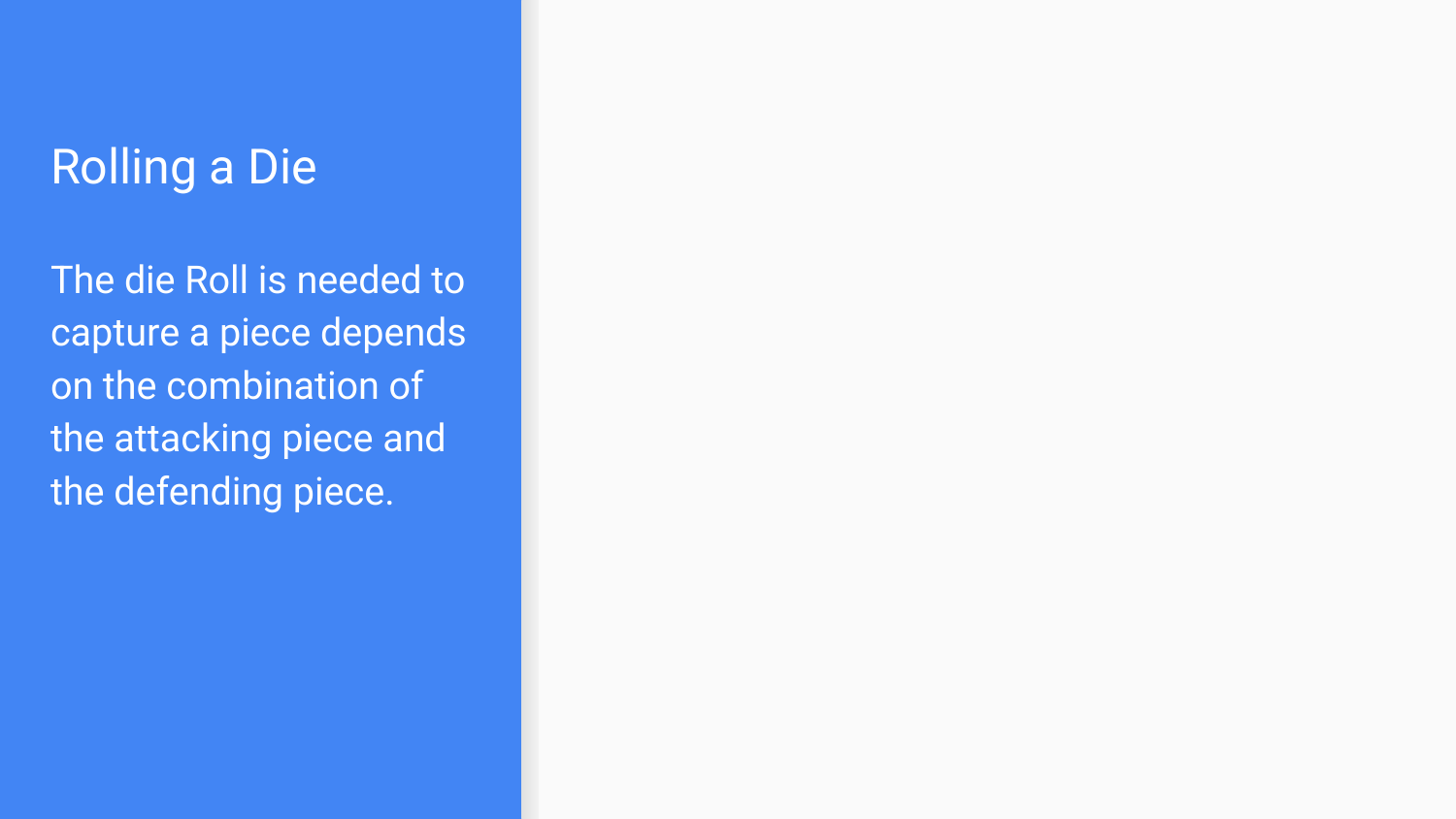

# Rolling a Die
The die Roll is needed to capture a piece depends on the combination of the attacking piece and the defending piece.